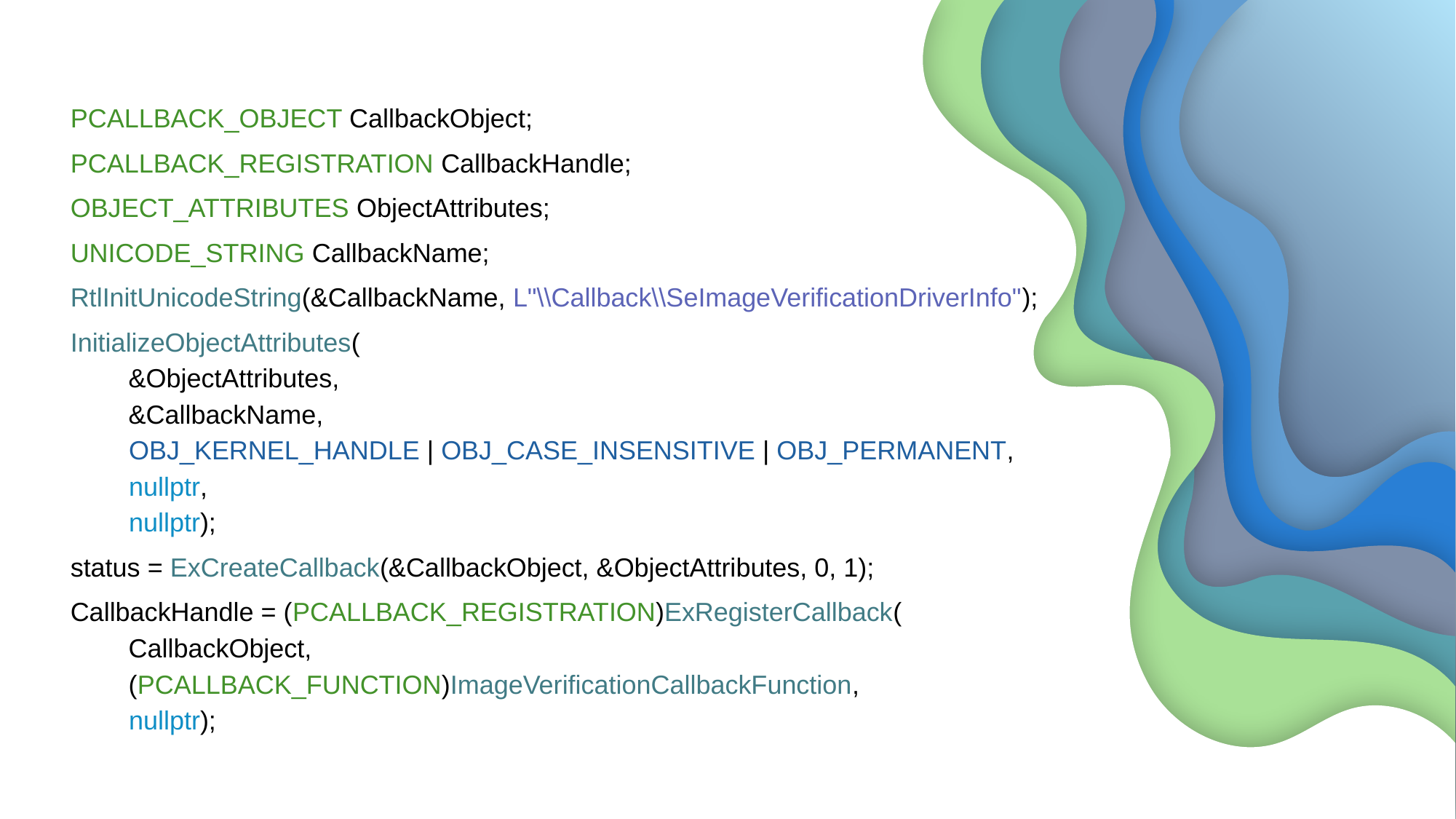

PCALLBACK_OBJECT CallbackObject;
PCALLBACK_REGISTRATION CallbackHandle;
OBJECT_ATTRIBUTES ObjectAttributes;
UNICODE_STRING CallbackName;
RtlInitUnicodeString(&CallbackName, L"\\Callback\\SeImageVerificationDriverInfo");
InitializeObjectAttributes(
        &ObjectAttributes,
        &CallbackName,
        OBJ_KERNEL_HANDLE | OBJ_CASE_INSENSITIVE | OBJ_PERMANENT,
        nullptr,
        nullptr);
status = ExCreateCallback(&CallbackObject, &ObjectAttributes, 0, 1);
CallbackHandle = (PCALLBACK_REGISTRATION)ExRegisterCallback(
        CallbackObject,
        (PCALLBACK_FUNCTION)ImageVerificationCallbackFunction,
        nullptr);